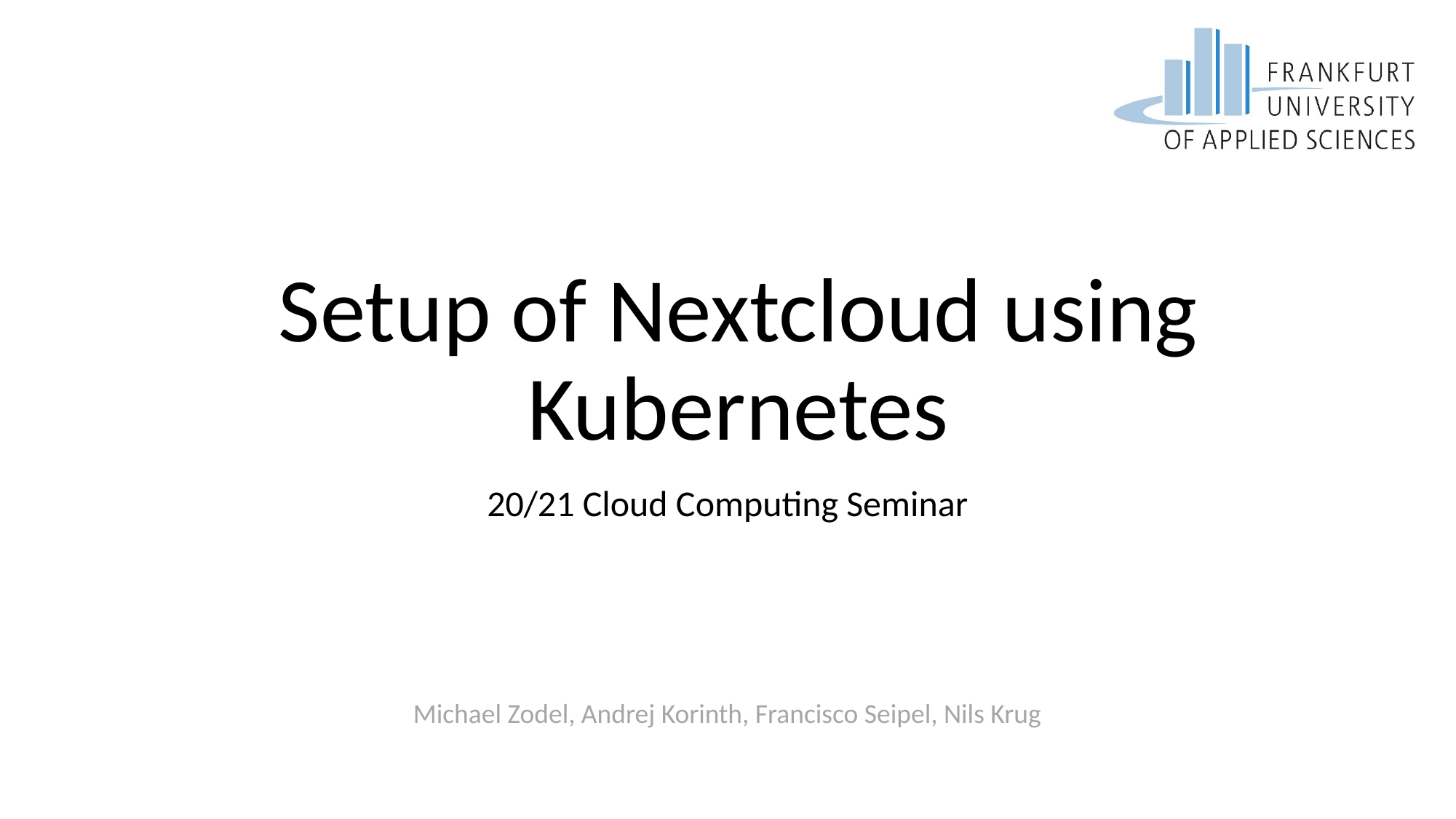

# Setup of Nextcloud using Kubernetes
20/21 Cloud Computing Seminar
Michael Zodel, Andrej Korinth, Francisco Seipel, Nils Krug